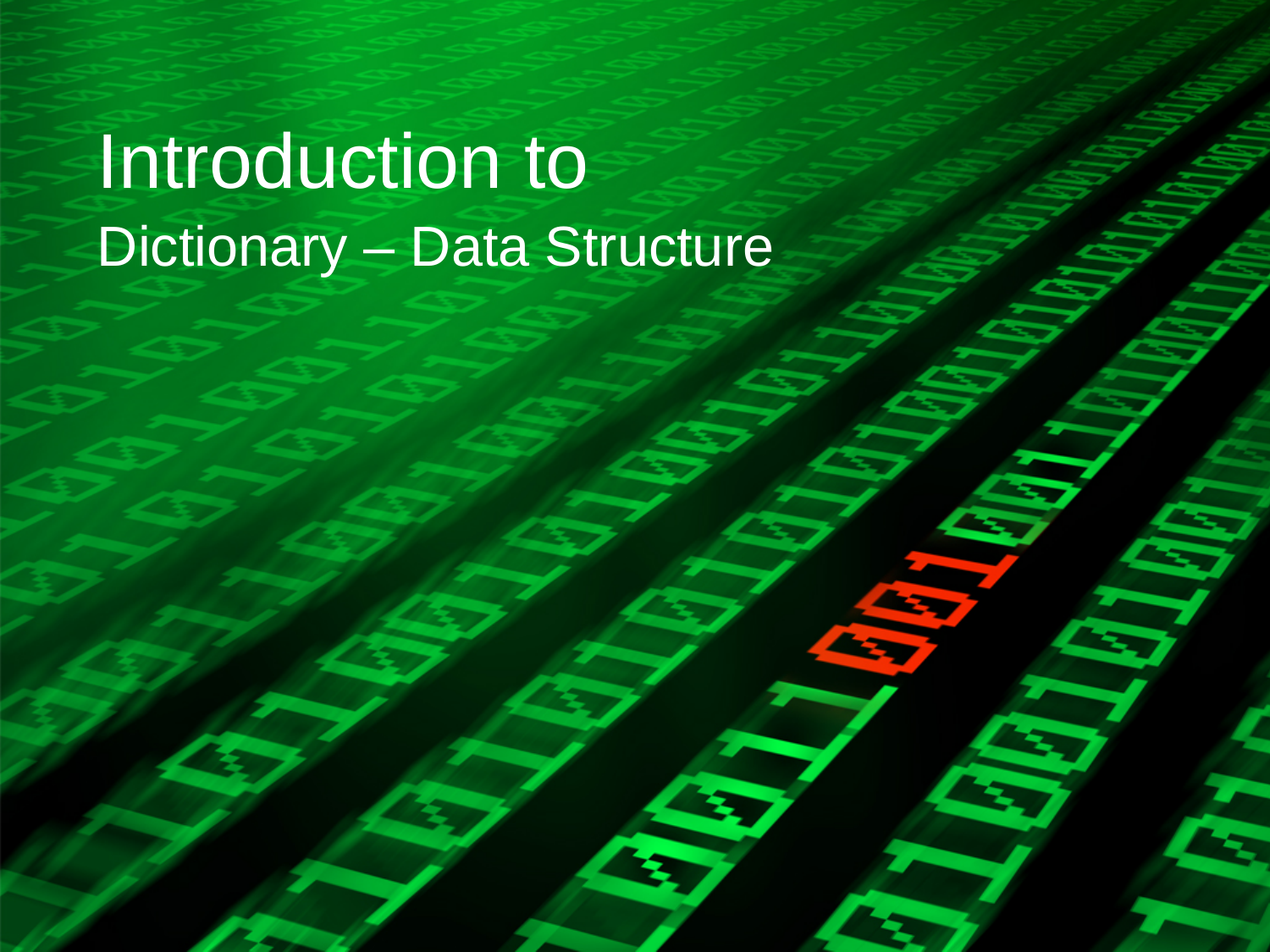

# Introduction to
Dictionary – Data Structure